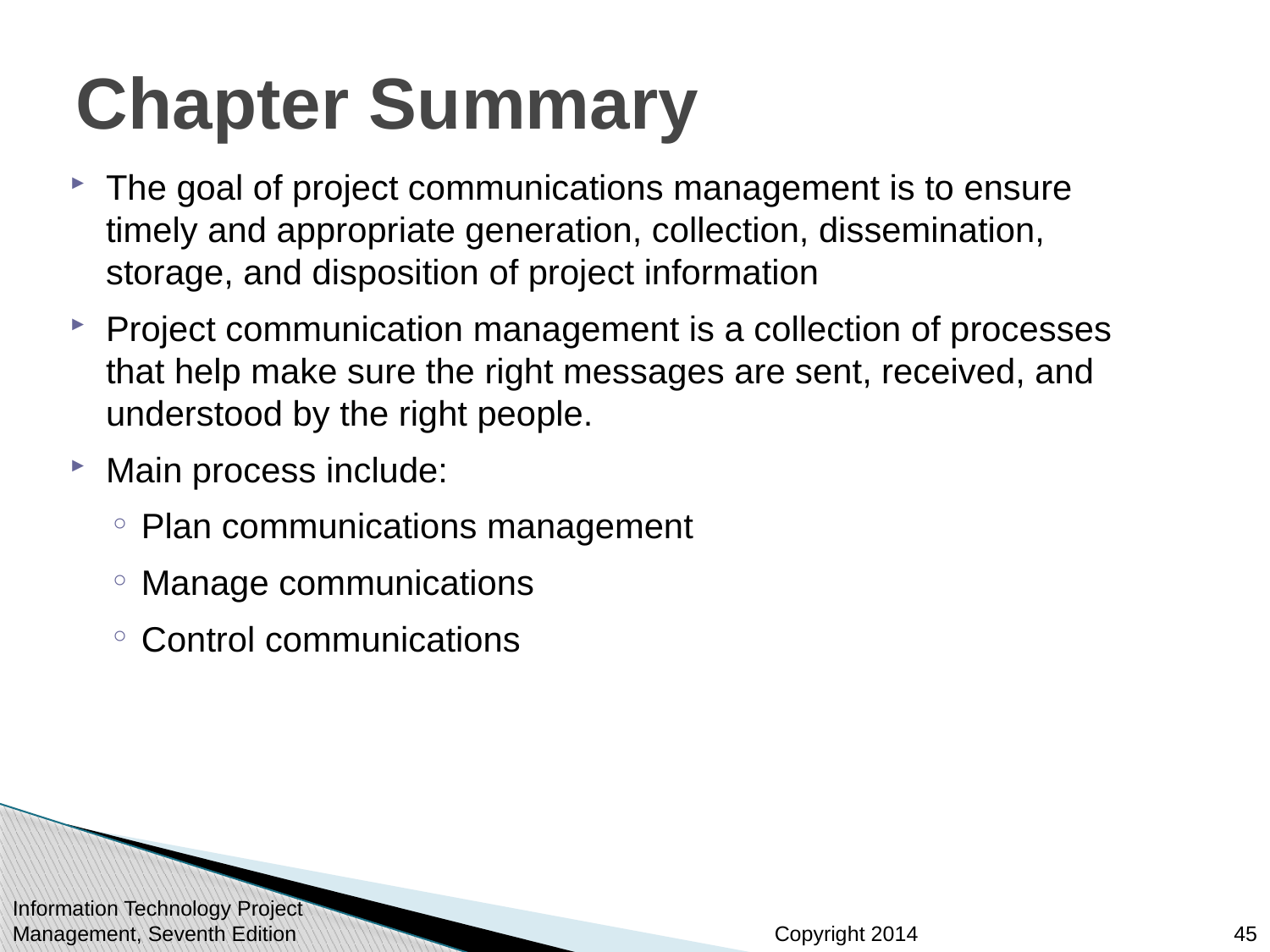

# Chapter Summary
The goal of project communications management is to ensure timely and appropriate generation, collection, dissemination, storage, and disposition of project information
Project communication management is a collection of processes that help make sure the right messages are sent, received, and understood by the right people.
Main process include:
Plan communications management
Manage communications
Control communications

Information Technology Project Management, Seventh Edition
45